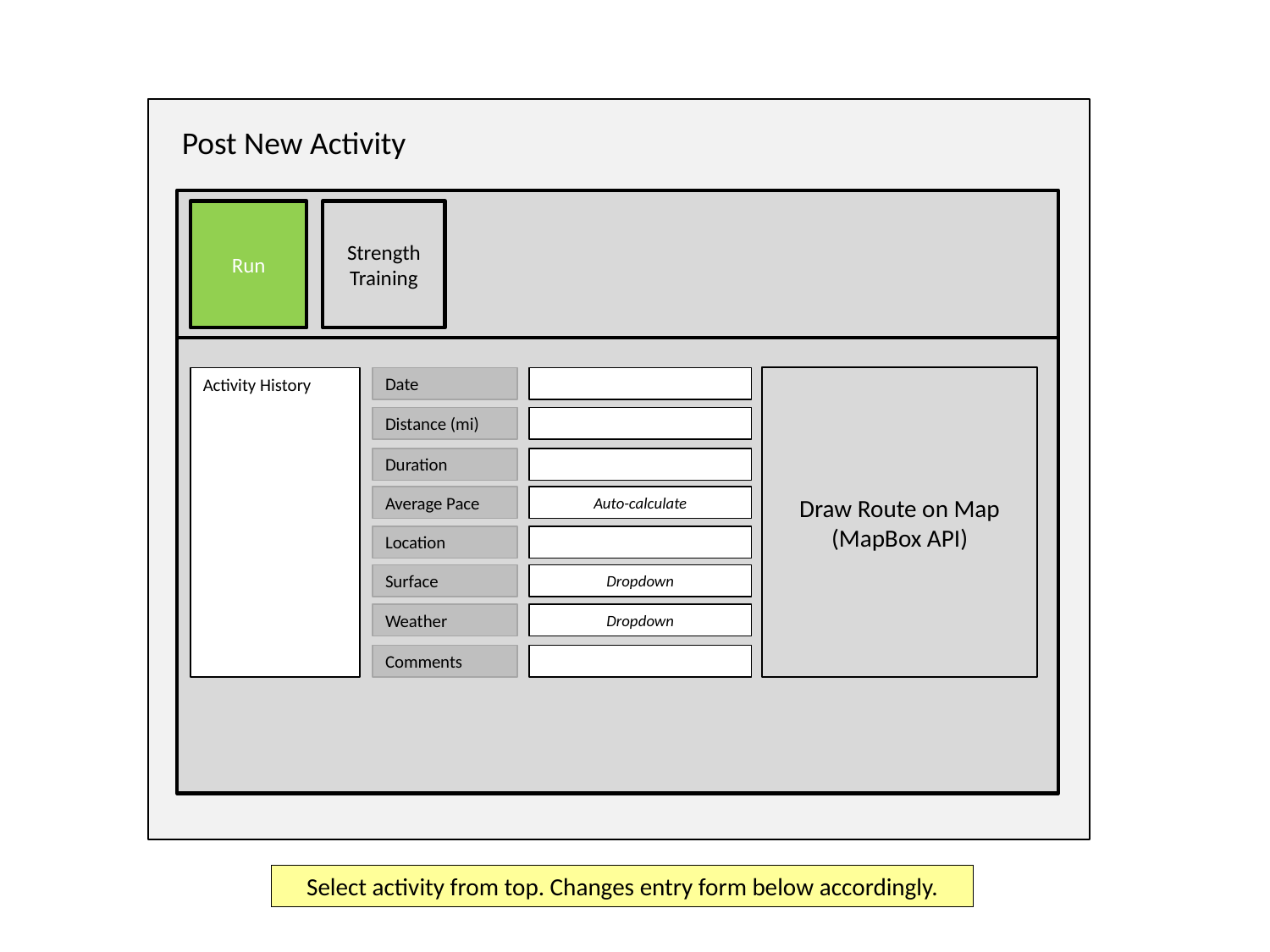

Post New Activity

Run
Strength Training

Activity History
Date

Draw Route on Map
(MapBox API)

Distance (mi)
Duration

Average Pace
Auto-calculate
Location

Surface
Dropdown
Weather
Dropdown
Comments

Select activity from top. Changes entry form below accordingly.